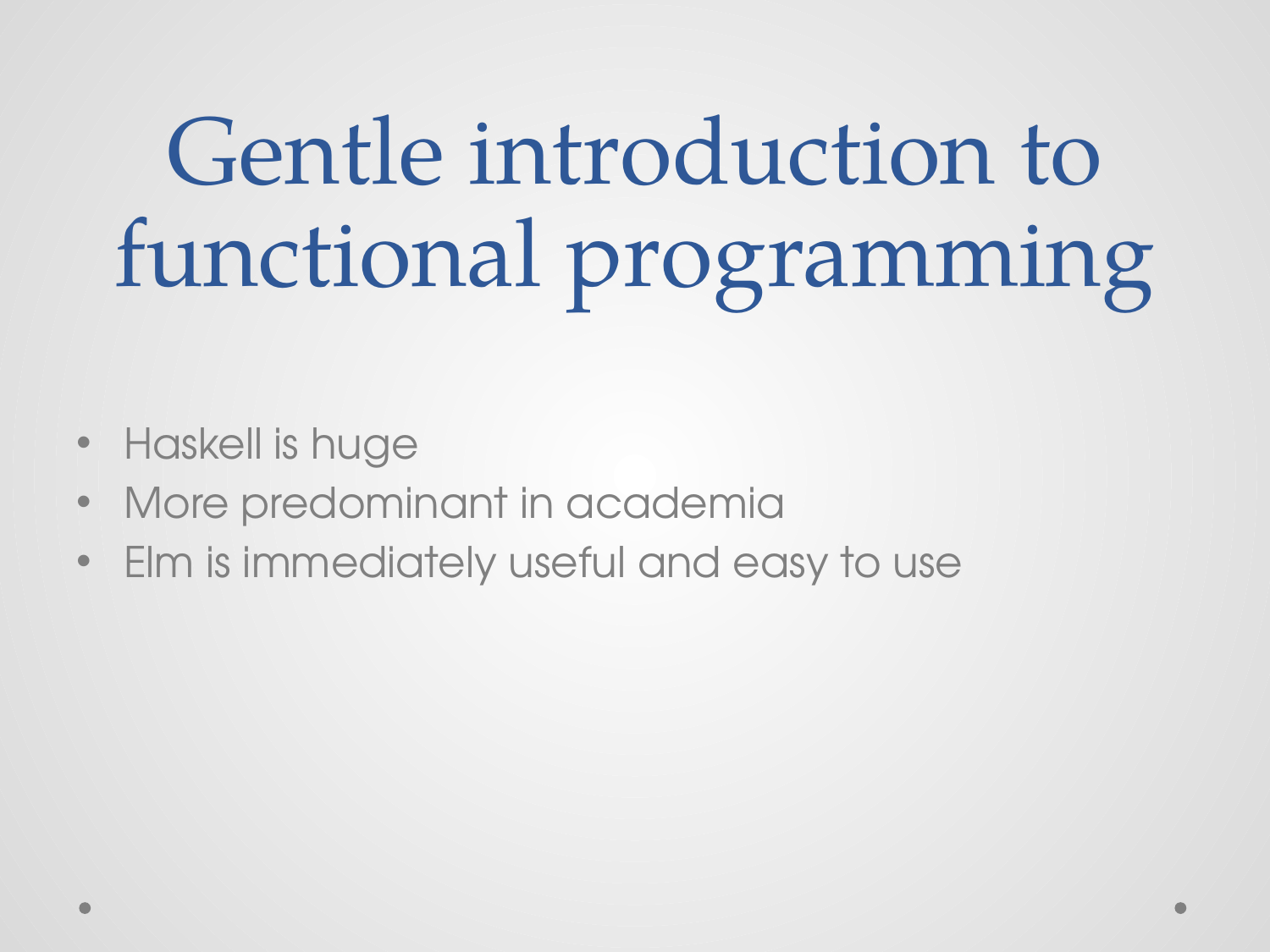

# Gentle introduction to functional programming
Haskell is huge
More predominant in academia
Elm is immediately useful and easy to use